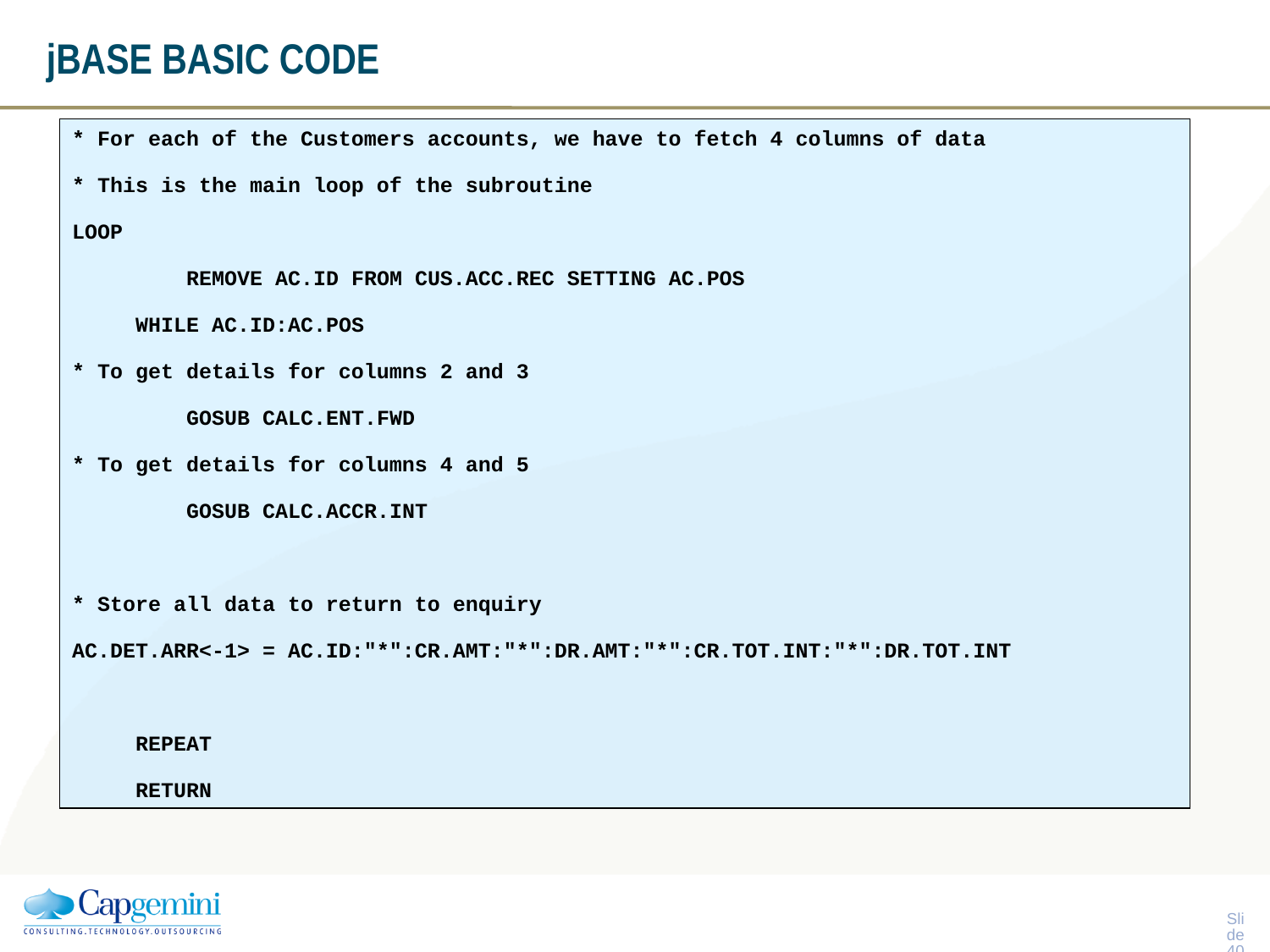

# jBASE BASIC CODE
* For each of the Customers accounts, we have to fetch 4 columns of data
* This is the main loop of the subroutine
LOOP
         REMOVE AC.ID FROM CUS.ACC.REC SETTING AC.POS
     WHILE AC.ID:AC.POS
* To get details for columns 2 and 3
         GOSUB CALC.ENT.FWD
* To get details for columns 4 and 5
         GOSUB CALC.ACCR.INT

* Store all data to return to enquiry
AC.DET.ARR<-1> = AC.ID:"*":CR.AMT:"*":DR.AMT:"*":CR.TOT.INT:"*":DR.TOT.INT

     REPEAT
     RETURN
Slide 40